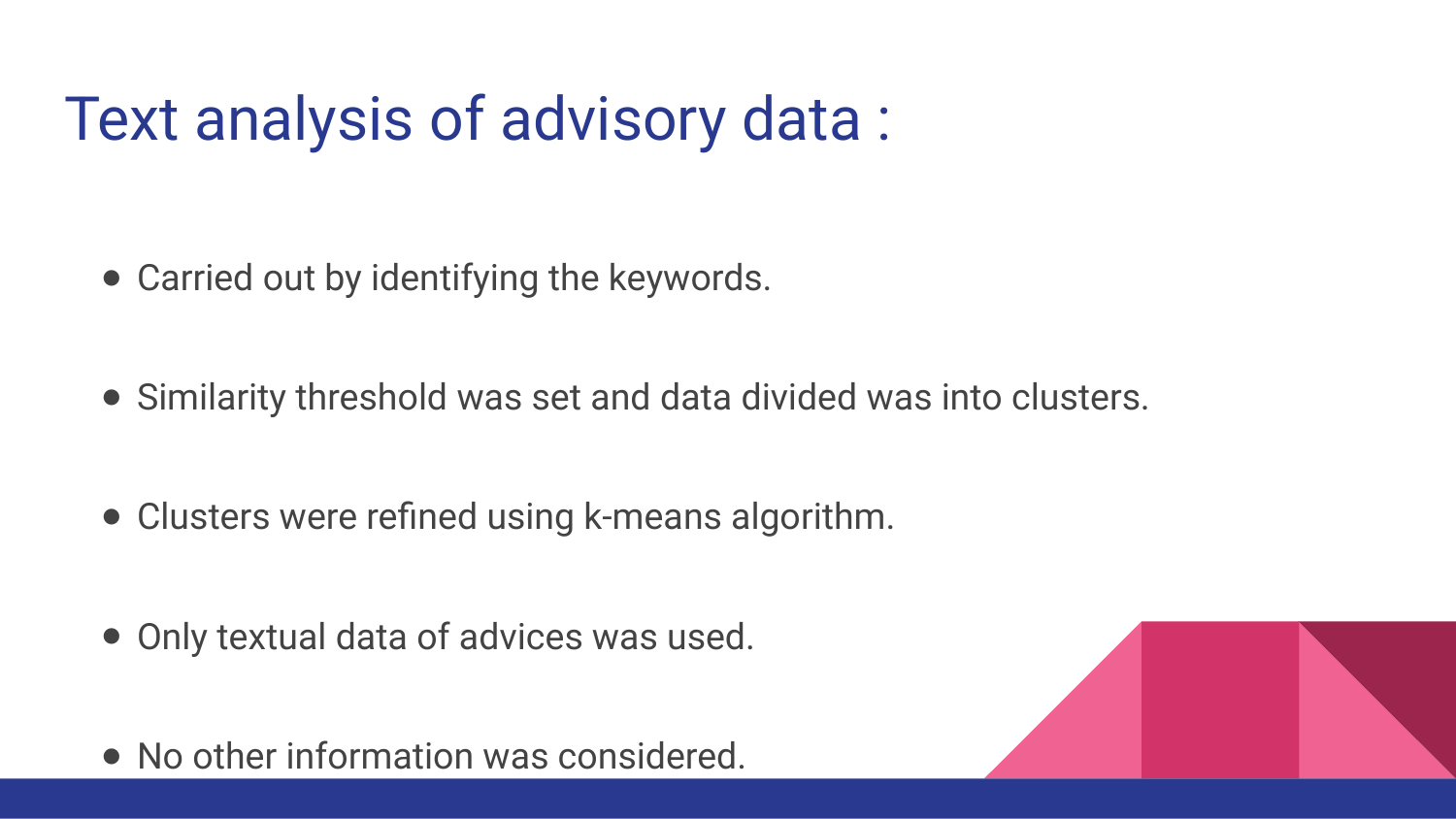

# Text analysis of advisory data :
Carried out by identifying the keywords.
Similarity threshold was set and data divided was into clusters.
Clusters were refined using k-means algorithm.
Only textual data of advices was used.
No other information was considered.